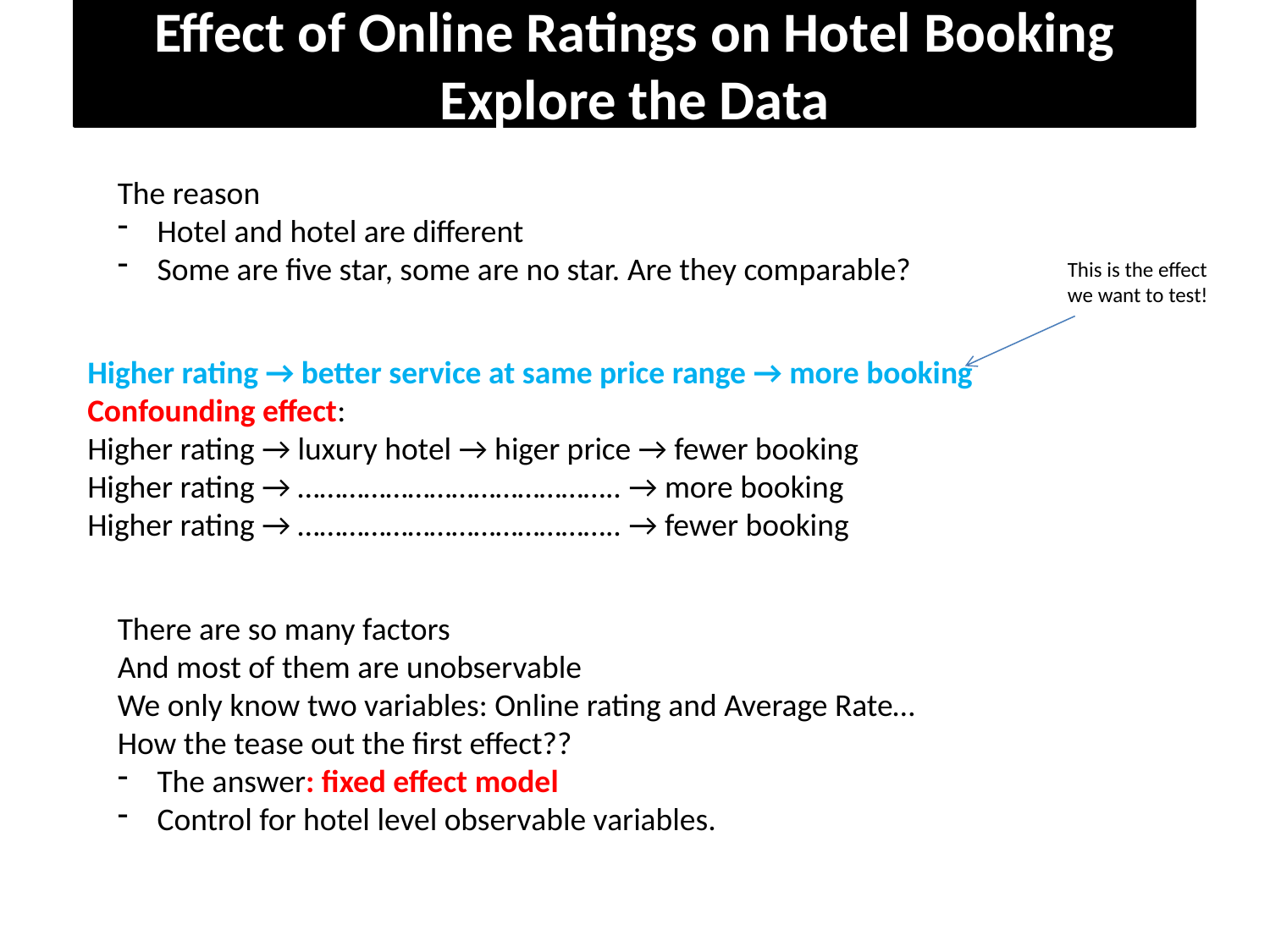

Effect of Online Ratings on Hotel Booking
Explore the Data
The reason
Hotel and hotel are different
Some are five star, some are no star. Are they comparable?

This is the effect we want to test!
Higher rating → better service at same price range → more booking
Confounding effect:
Higher rating → luxury hotel → higer price → fewer booking
Higher rating → …………………………………….. → more booking
Higher rating → …………………………………….. → fewer booking

There are so many factors
And most of them are unobservable
We only know two variables: Online rating and Average Rate…
How the tease out the first effect??
The answer: fixed effect model
Control for hotel level observable variables.